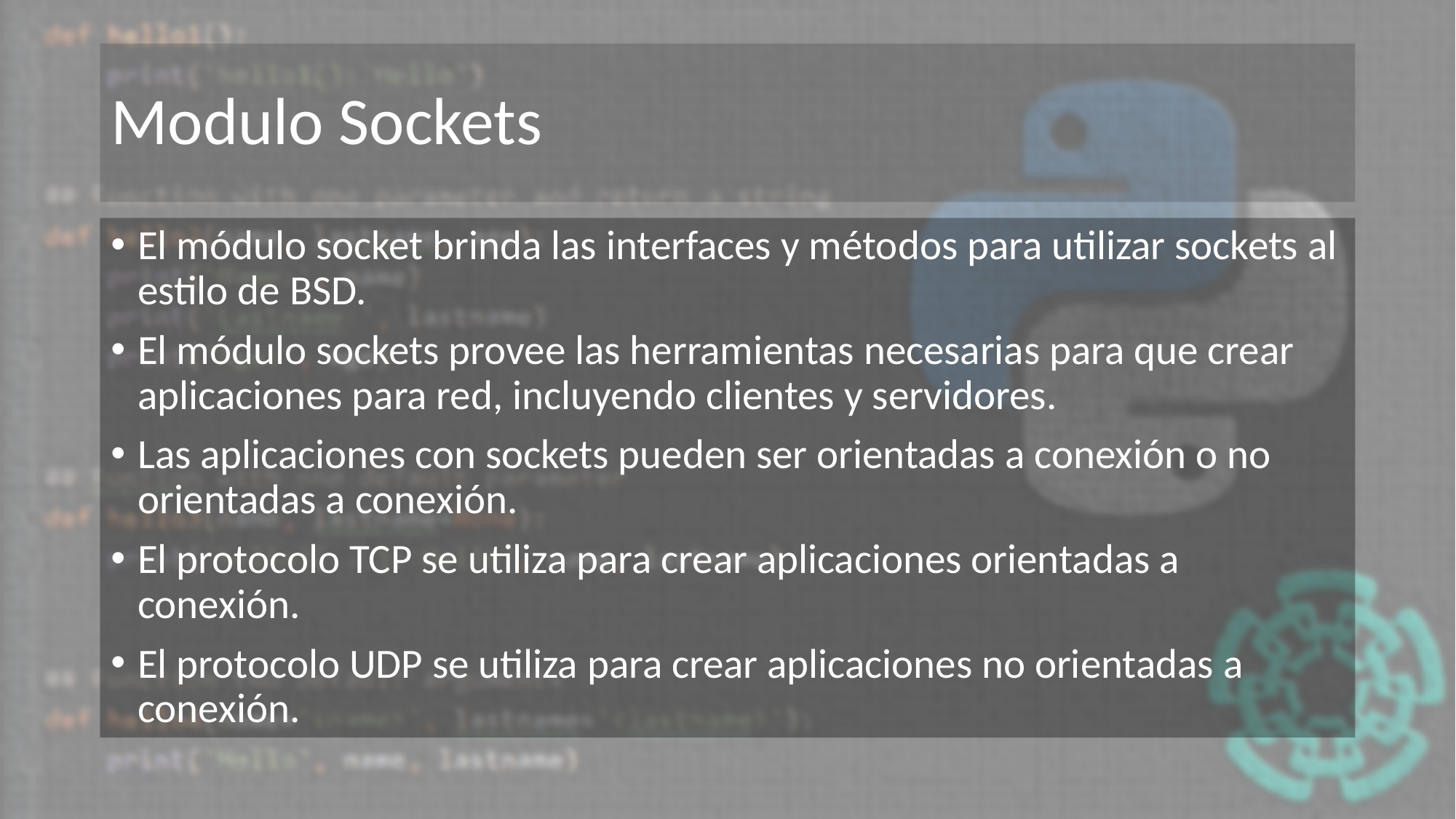

# Modulo Sockets
El módulo socket brinda las interfaces y métodos para utilizar sockets al estilo de BSD.
El módulo sockets provee las herramientas necesarias para que crear aplicaciones para red, incluyendo clientes y servidores.
Las aplicaciones con sockets pueden ser orientadas a conexión o no orientadas a conexión.
El protocolo TCP se utiliza para crear aplicaciones orientadas a conexión.
El protocolo UDP se utiliza para crear aplicaciones no orientadas a conexión.